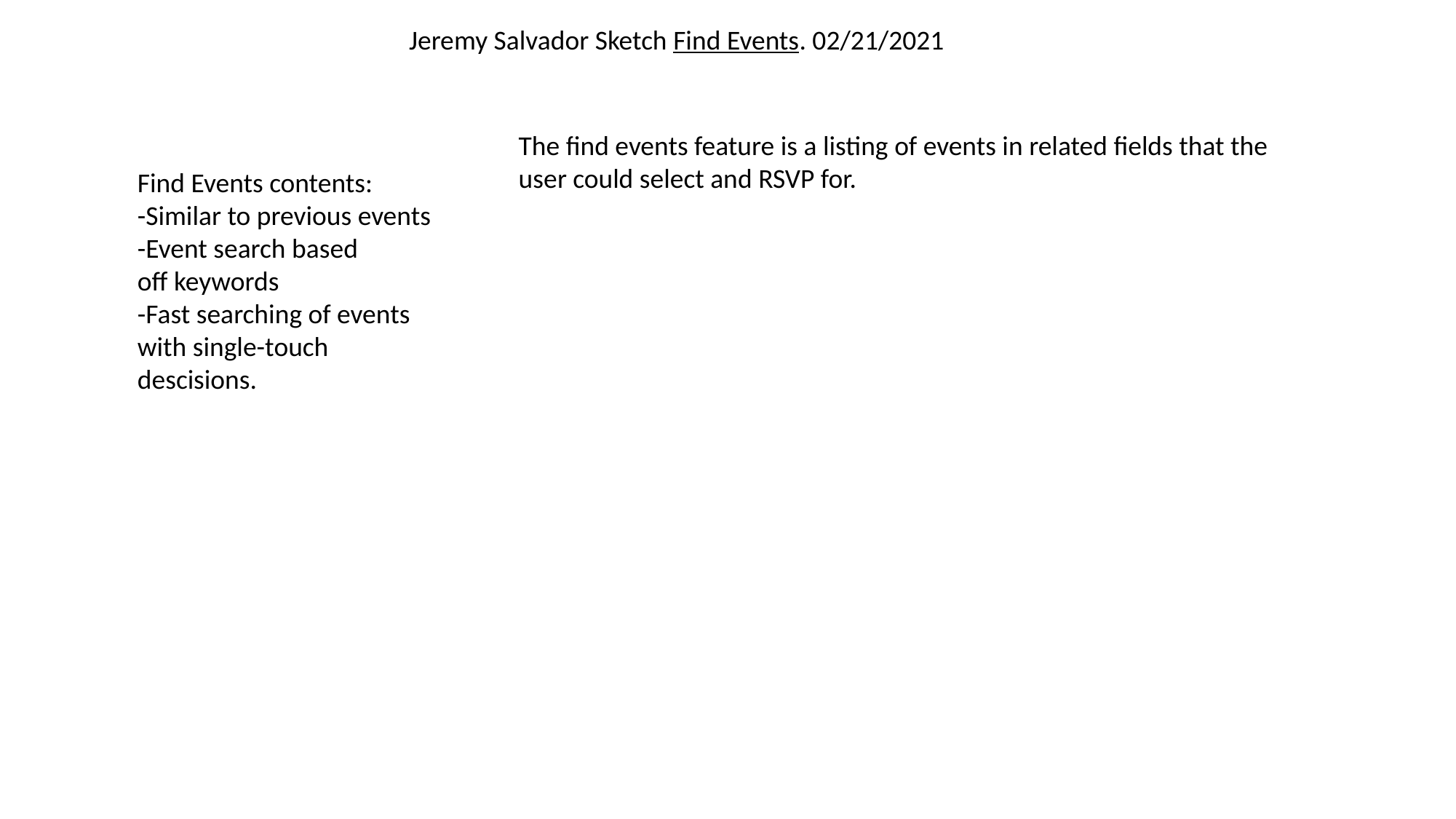

Jeremy Salvador Sketch Find Events. 02/21/2021
The find events feature is a listing of events in related fields that the user could select and RSVP for.
Find Events contents:
-Similar to previous events
-Event search based off keywords
-Fast searching of events with single-touch descisions.